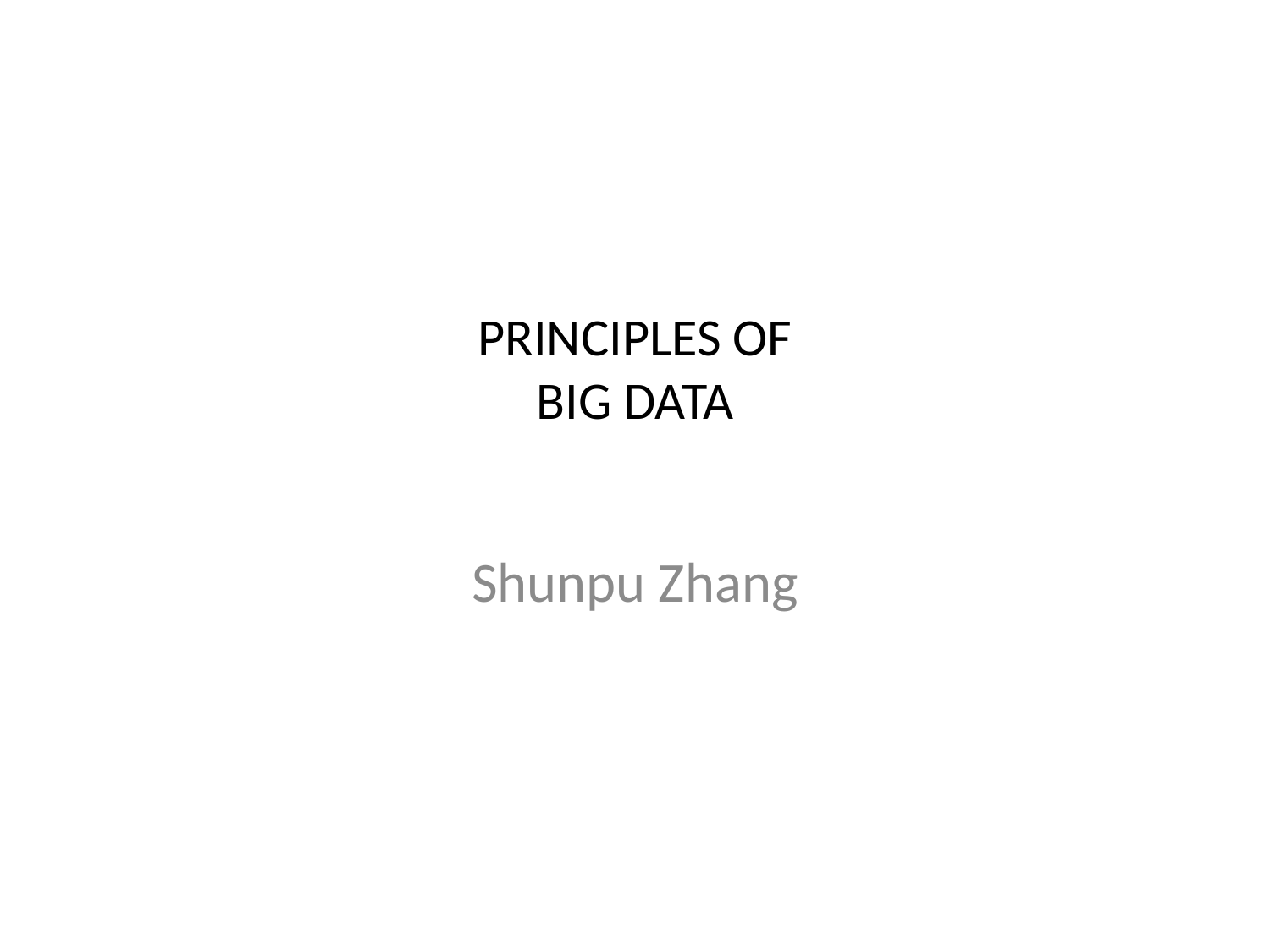

# PRINCIPLES OF BIG DATA
Shunpu Zhang